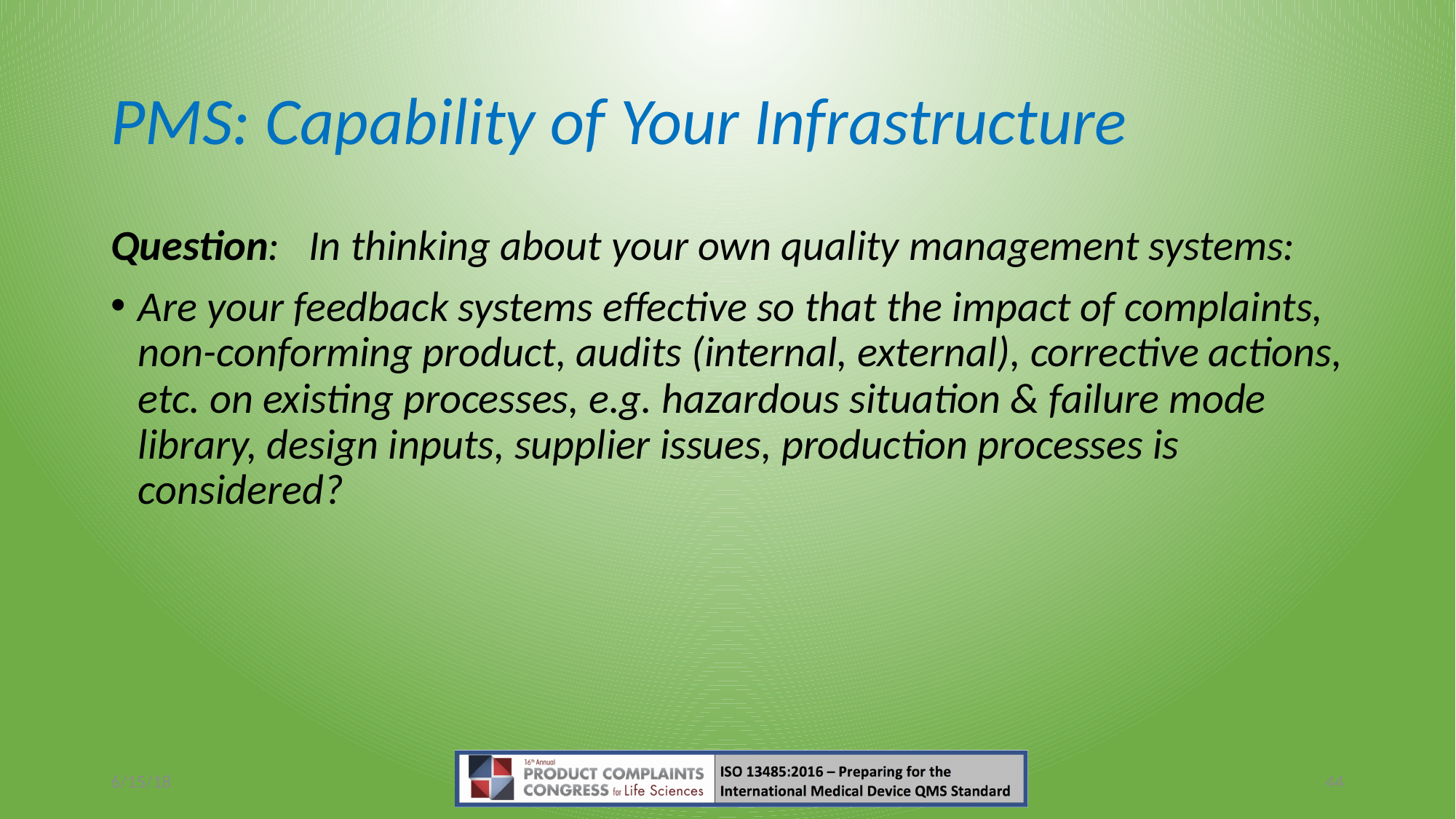

# PMS: Capability of Your Infrastructure
Question:   In thinking about your own quality management systems:
Are your feedback systems effective so that the impact of complaints, non-conforming product, audits (internal, external), corrective actions, etc. on existing processes, e.g. hazardous situation & failure mode library, design inputs, supplier issues, production processes is considered?
6/15/18

44